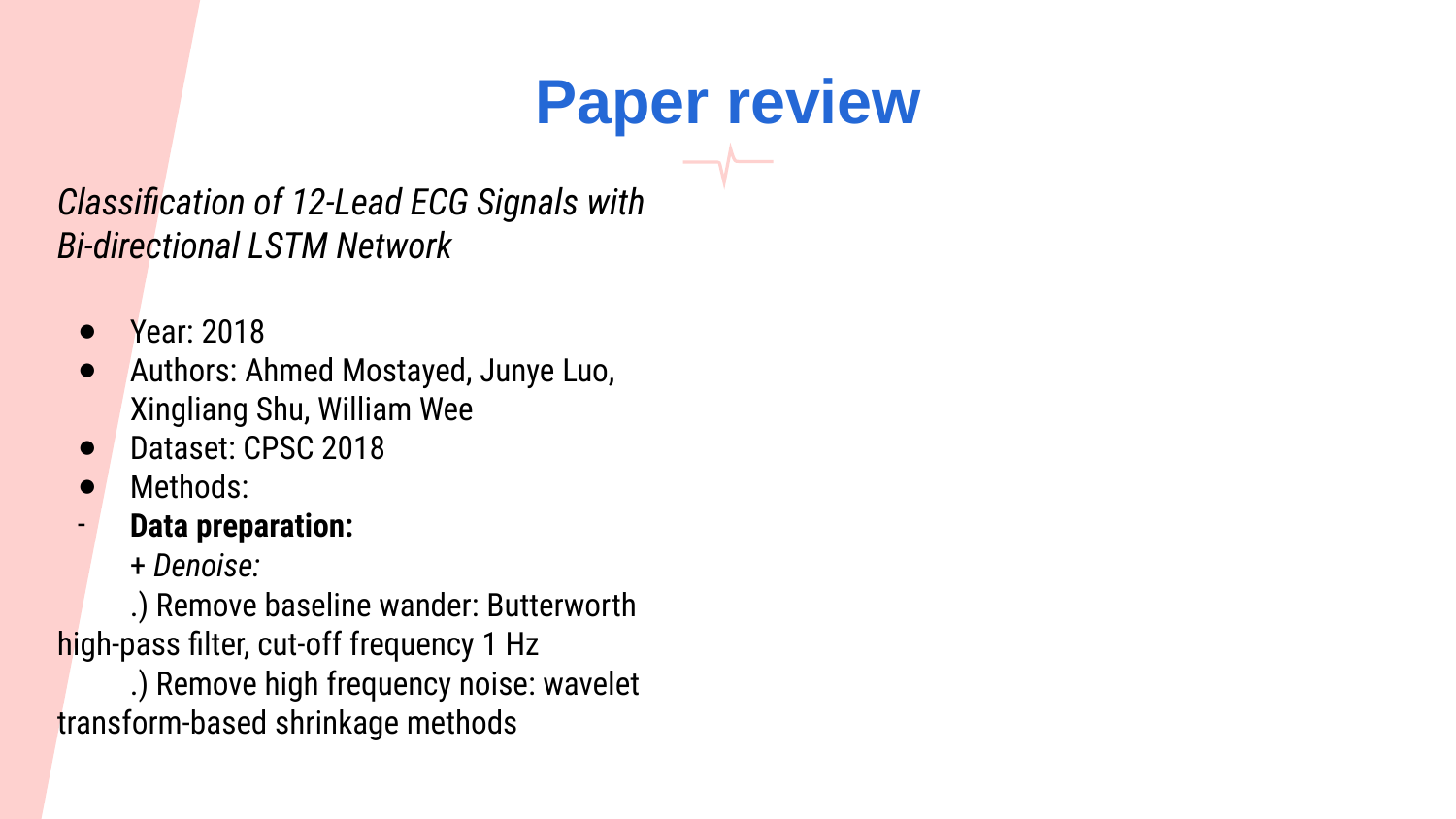

# Paper review
Classification of 12-Lead ECG Signals with Bi-directional LSTM Network

Year: 2018
Authors: Ahmed Mostayed, Junye Luo, Xingliang Shu, William Wee
Dataset: CPSC 2018
Methods:
Data preparation:
+ Denoise:
.) Remove baseline wander: Butterworth  high-pass filter, cut-off frequency 1 Hz
.) Remove high frequency noise: wavelet transform-based shrinkage methods